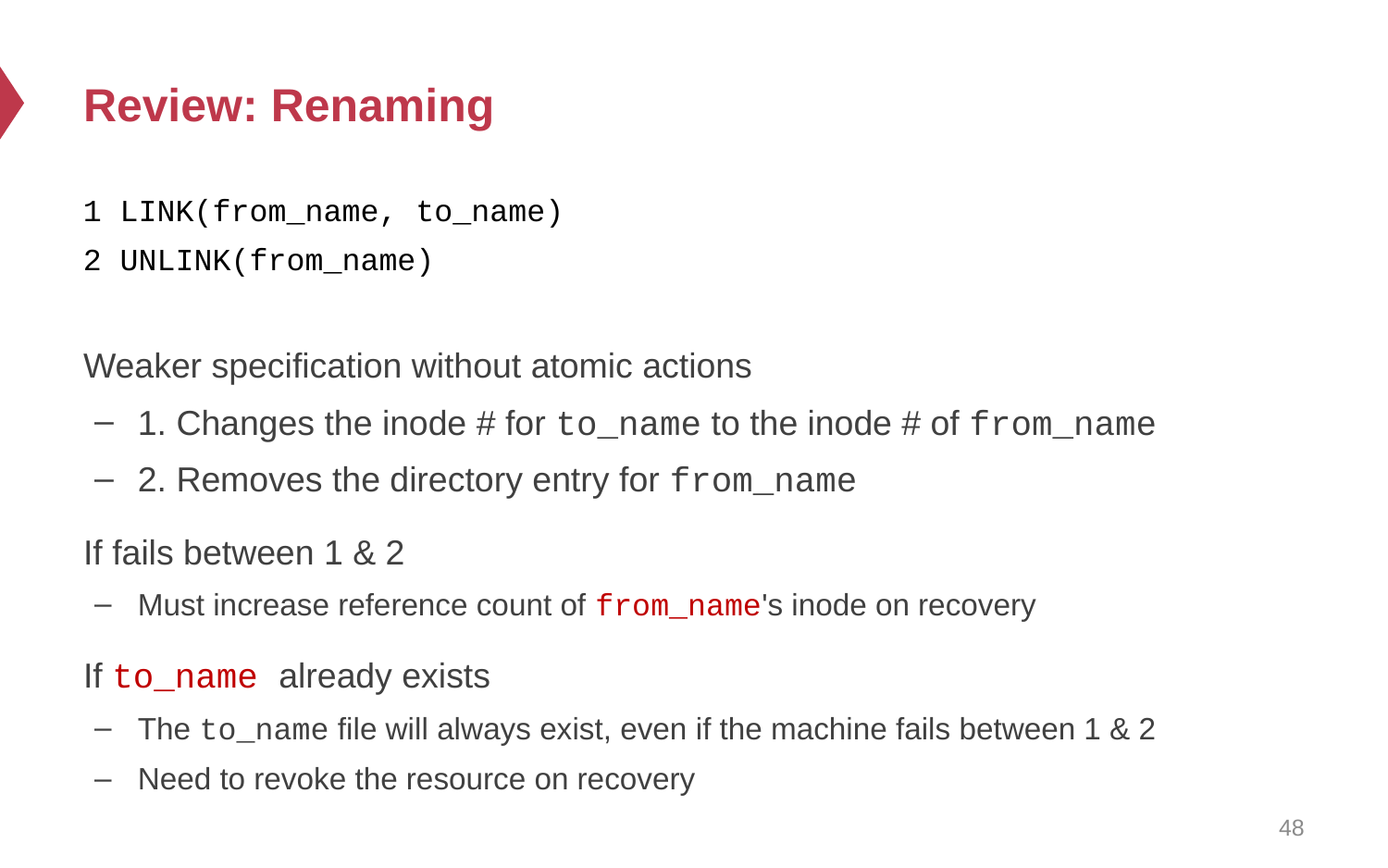

# Review: Renaming
1 LINK(from_name, to_name)
2 UNLINK(from_name)
Weaker specification without atomic actions
1. Changes the inode # for to_name to the inode # of from_name
2. Removes the directory entry for from_name
If fails between 1 & 2
Must increase reference count of from_name's inode on recovery
If to_name already exists
The to_name file will always exist, even if the machine fails between 1 & 2
Need to revoke the resource on recovery

48